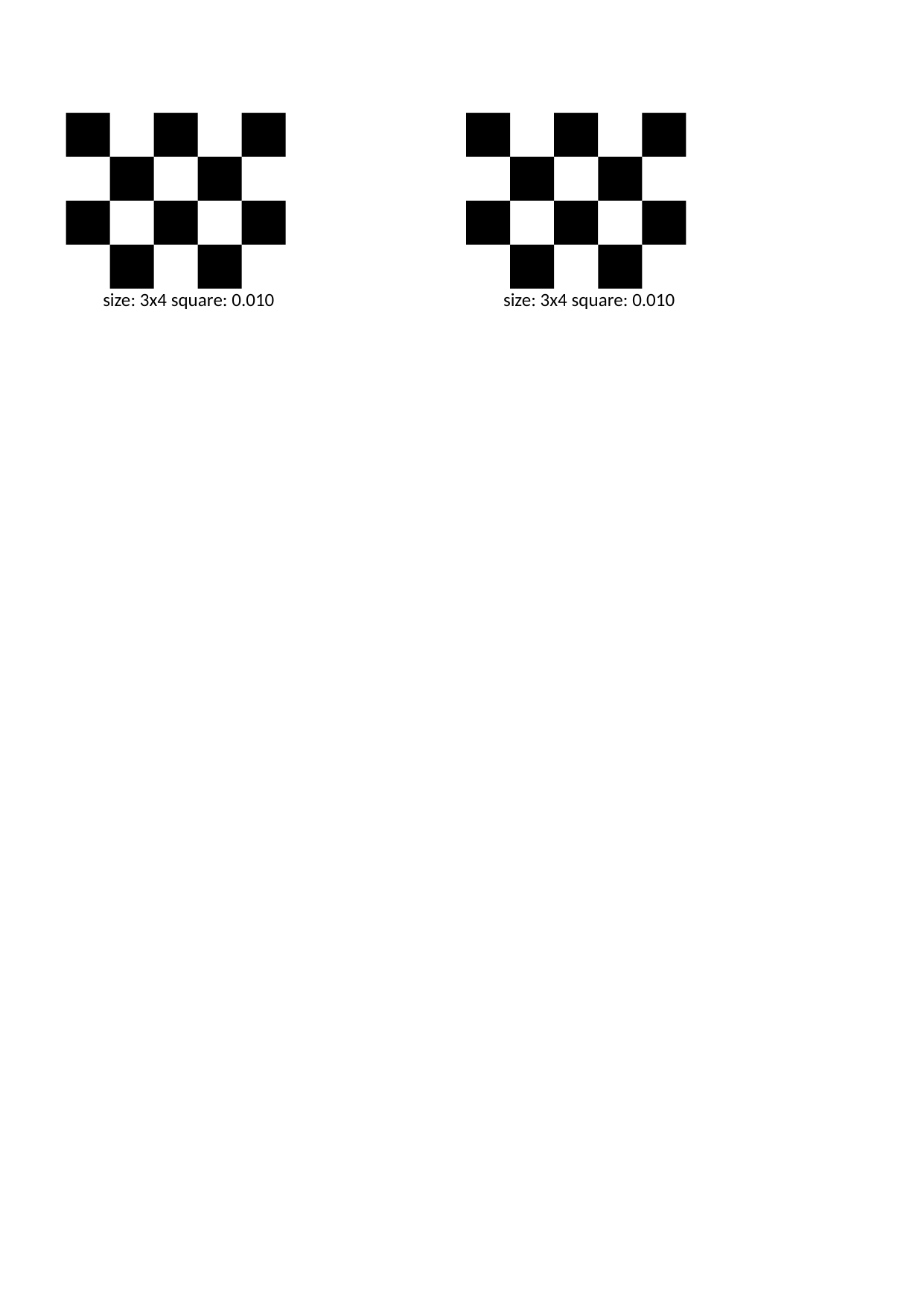

size: 3x4 square: 0.010

size: 3x4 square: 0.010